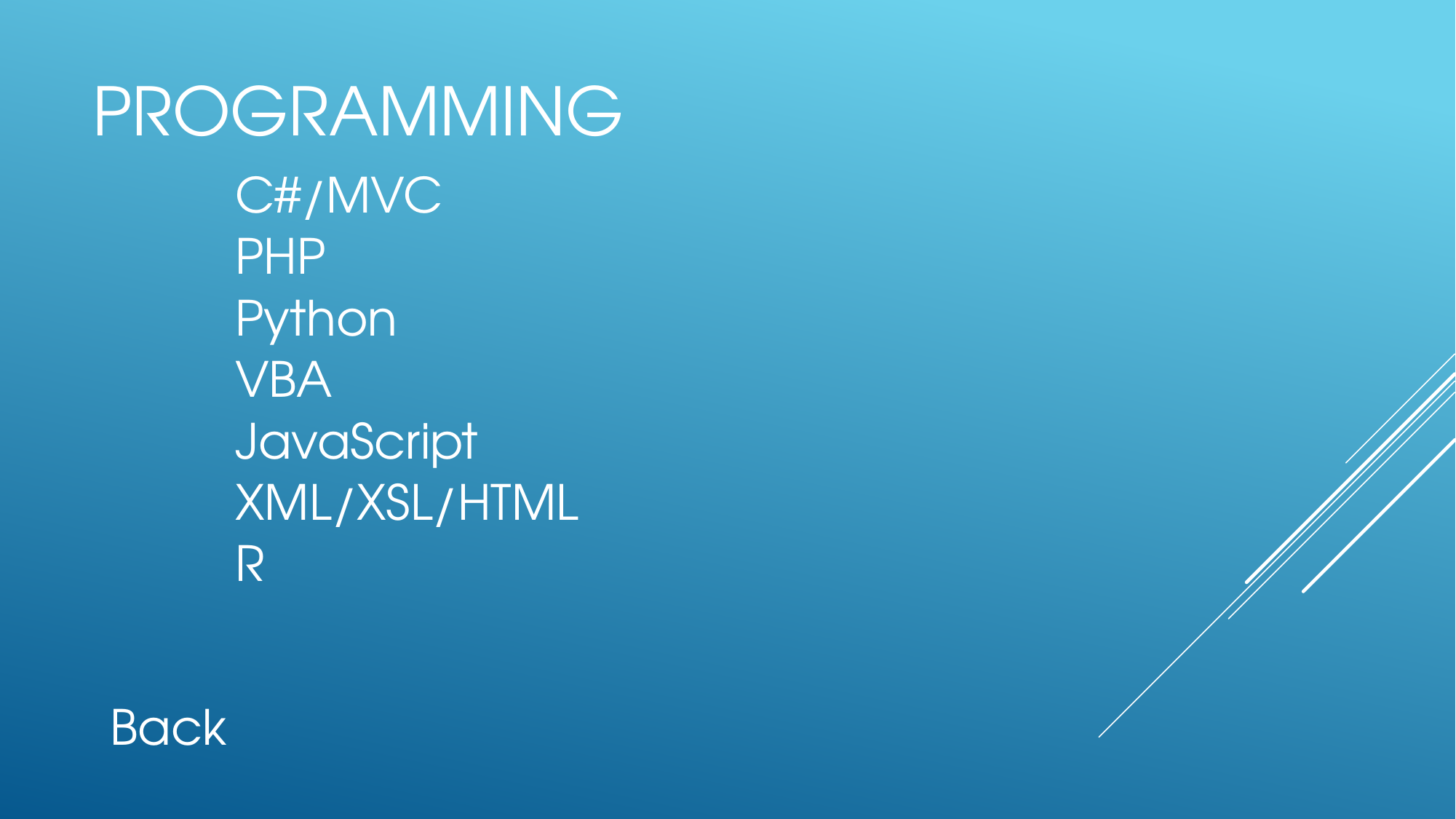

# Programming
C#/MVC
PHP
Python
VBA
JavaScript
XML/XSL/HTML
R
Back